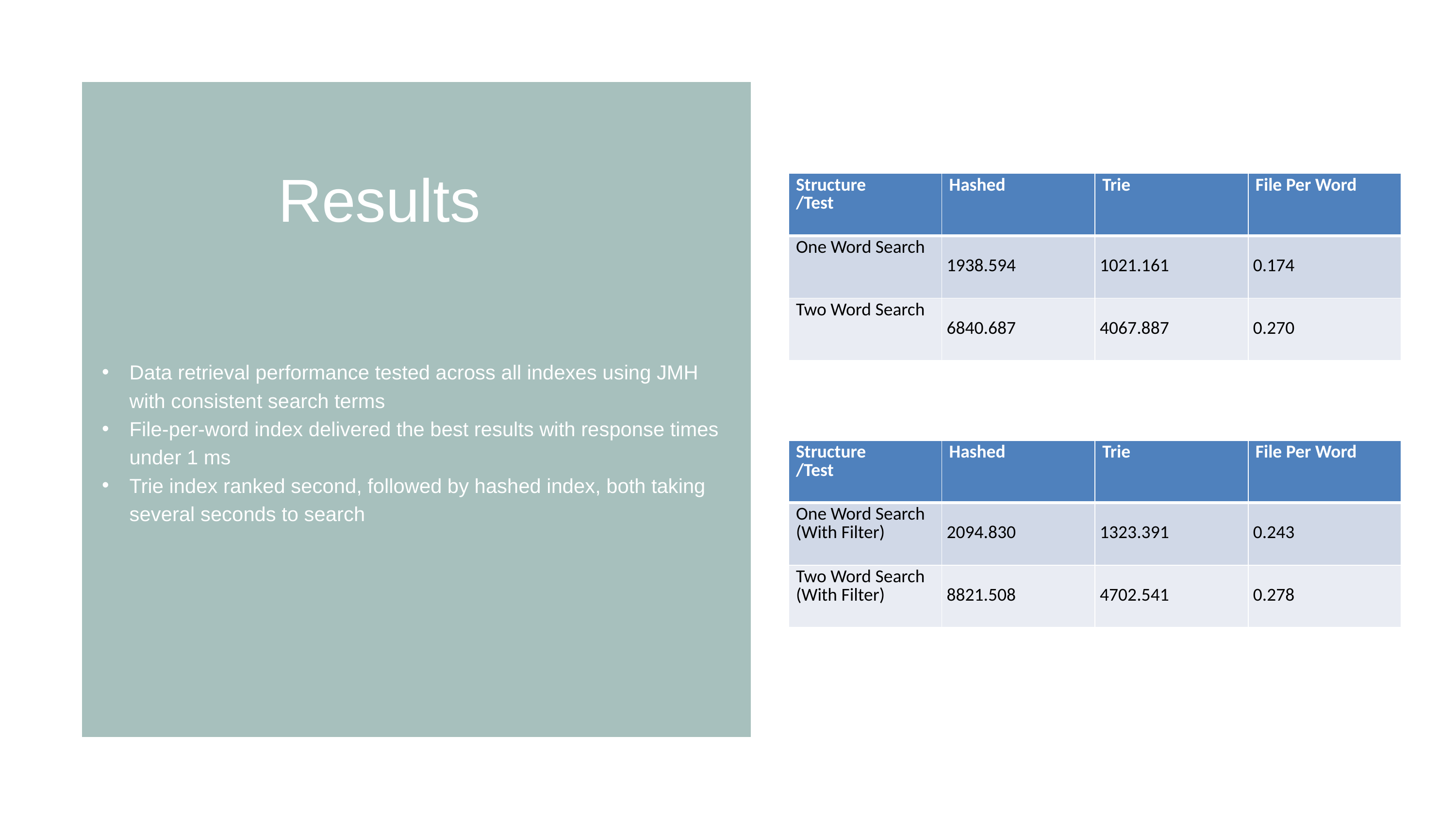

| Structure /Test | Hashed | Trie | File Per Word |
| --- | --- | --- | --- |
| One Word Search | 1938.594 | 1021.161 | 0.174 |
| Two Word Search | 6840.687 | 4067.887 | 0.270 |
Results
Data retrieval performance tested across all indexes using JMH with consistent search terms
File-per-word index delivered the best results with response times under 1 ms
Trie index ranked second, followed by hashed index, both taking several seconds to search
| Structure /Test | Hashed | Trie | File Per Word |
| --- | --- | --- | --- |
| One Word Search (With Filter) | 2094.830 | 1323.391 | 0.243 |
| Two Word Search (With Filter) | 8821.508 | 4702.541 | 0.278 |